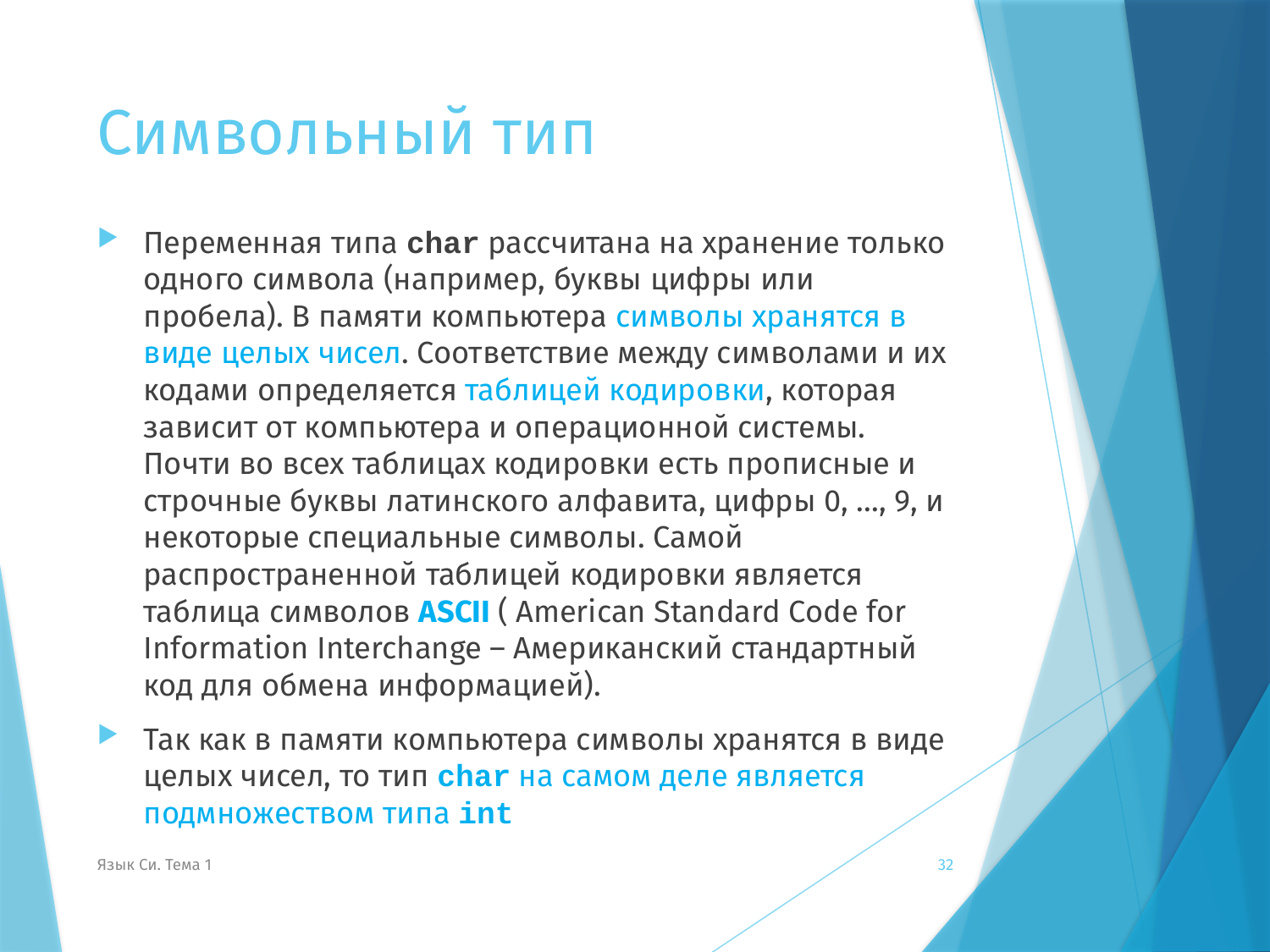

# Символьный тип
Переменная типа char рассчитана на хранение только одного символа (например, буквы цифры или пробела). В памяти компьютера символы хранятся в виде целых чисел. Соответствие между символами и их кодами определяется таблицей кодировки, которая зависит от компьютера и операционной системы. Почти во всех таблицах кодировки есть прописные и строчные буквы латинского алфавита, цифры 0, ..., 9, и некоторые специальные символы. Самой распространенной таблицей кодировки является таблица символов ASCII ( American Standard Code for Information Interchange – Американский стандартный код для обмена информацией).
Так как в памяти компьютера символы хранятся в виде целых чисел, то тип char на самом деле является подмножеством типа int
Язык Си. Тема 1
32